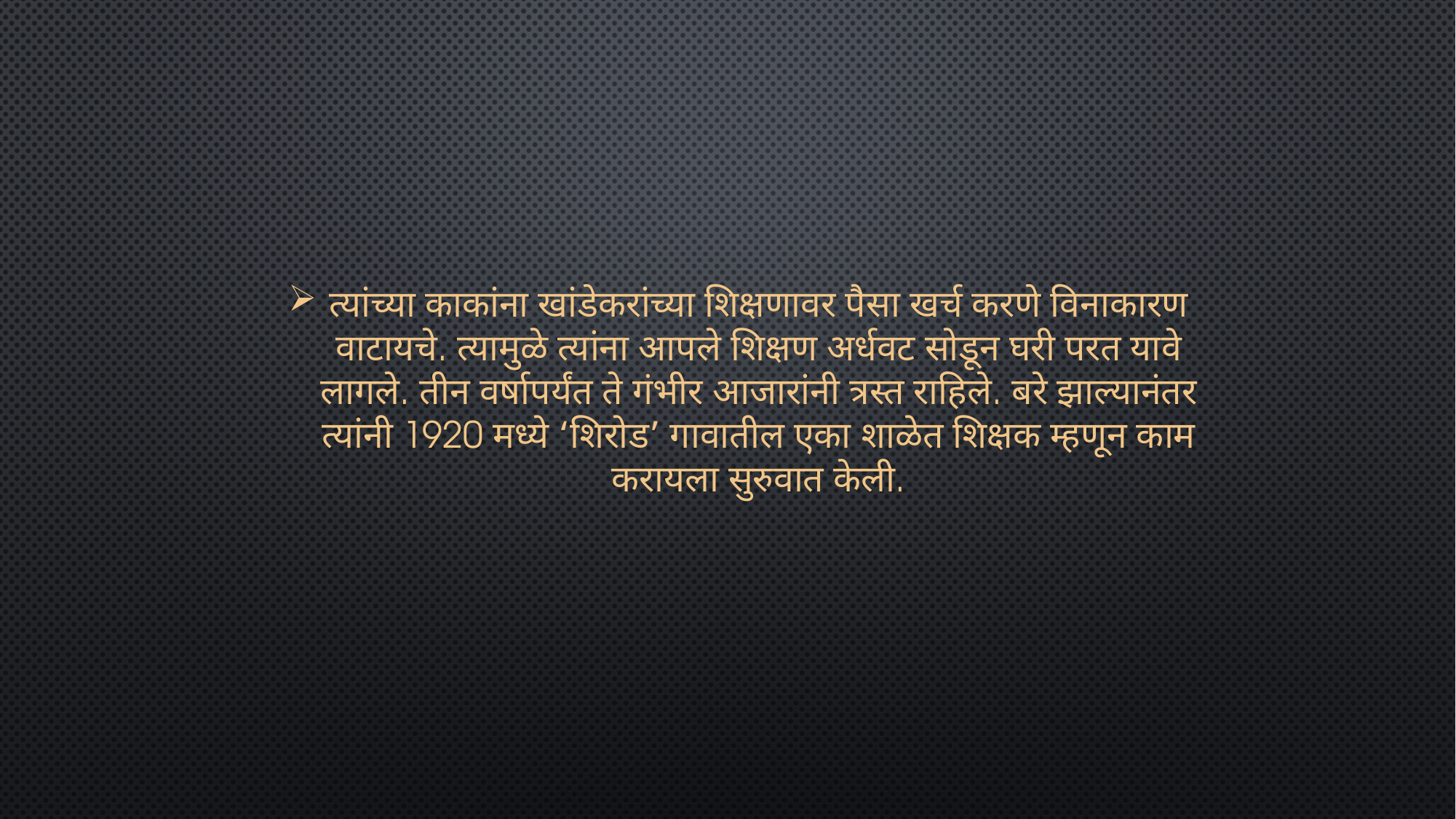

# त्यांच्या काकांना खांडेकरांच्या शिक्षणावर पैसा खर्च करणे विनाकारण वाटायचे. त्यामुळे त्यांना आपले शिक्षण अर्धवट सोडून घरी परत यावे लागले. तीन वर्षापर्यंत ते गंभीर आजारांनी त्रस्त राहिले. बरे झाल्यानंतर त्यांनी 1920 मध्ये ‘शिरोड’ गावातील एका शाळेत शिक्षक म्हणून काम करायला सुरुवात केली.